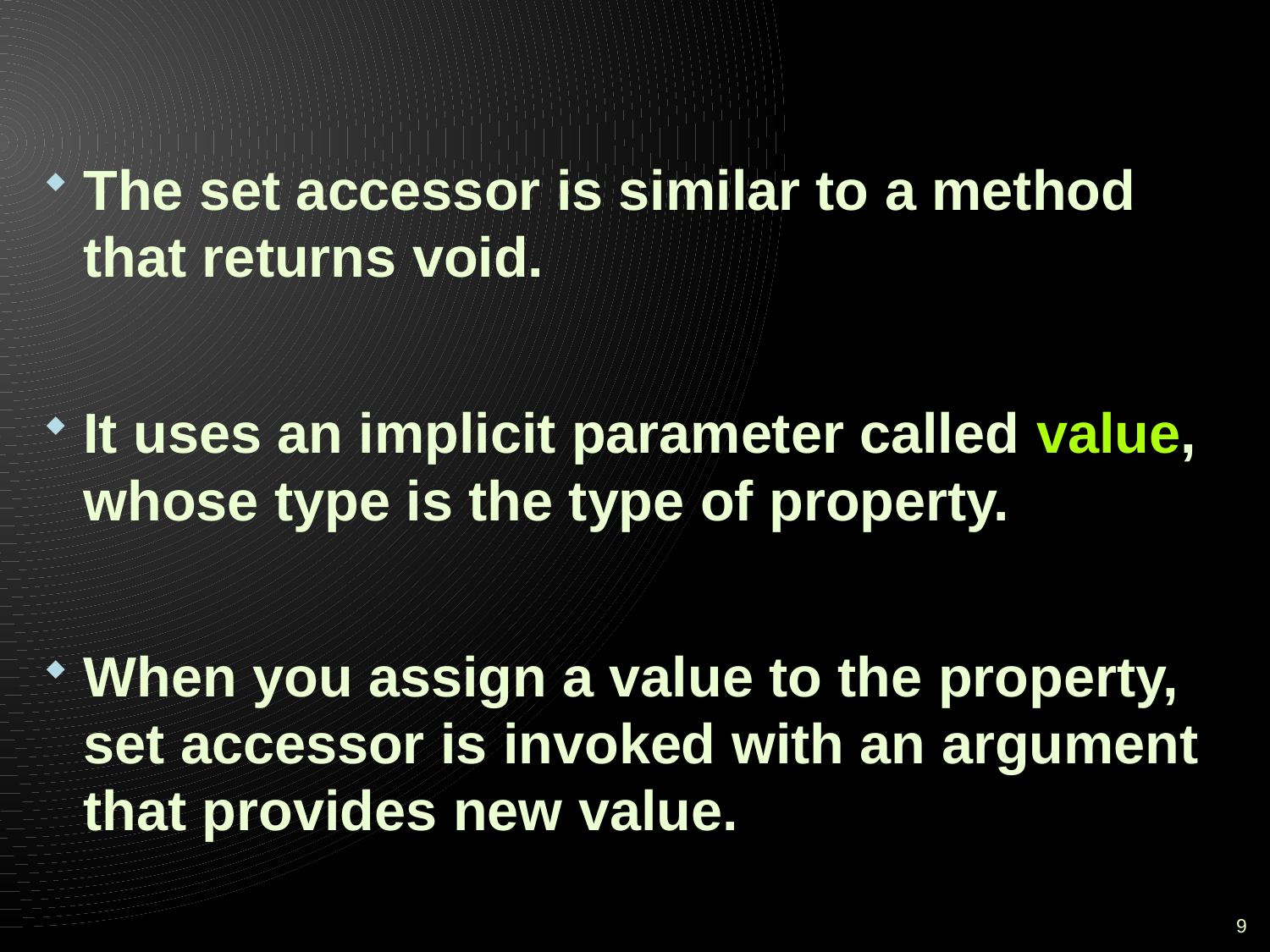

#
The set accessor is similar to a method that returns void.

It uses an implicit parameter called value, whose type is the type of property.

When you assign a value to the property, set accessor is invoked with an argument that provides new value.

9